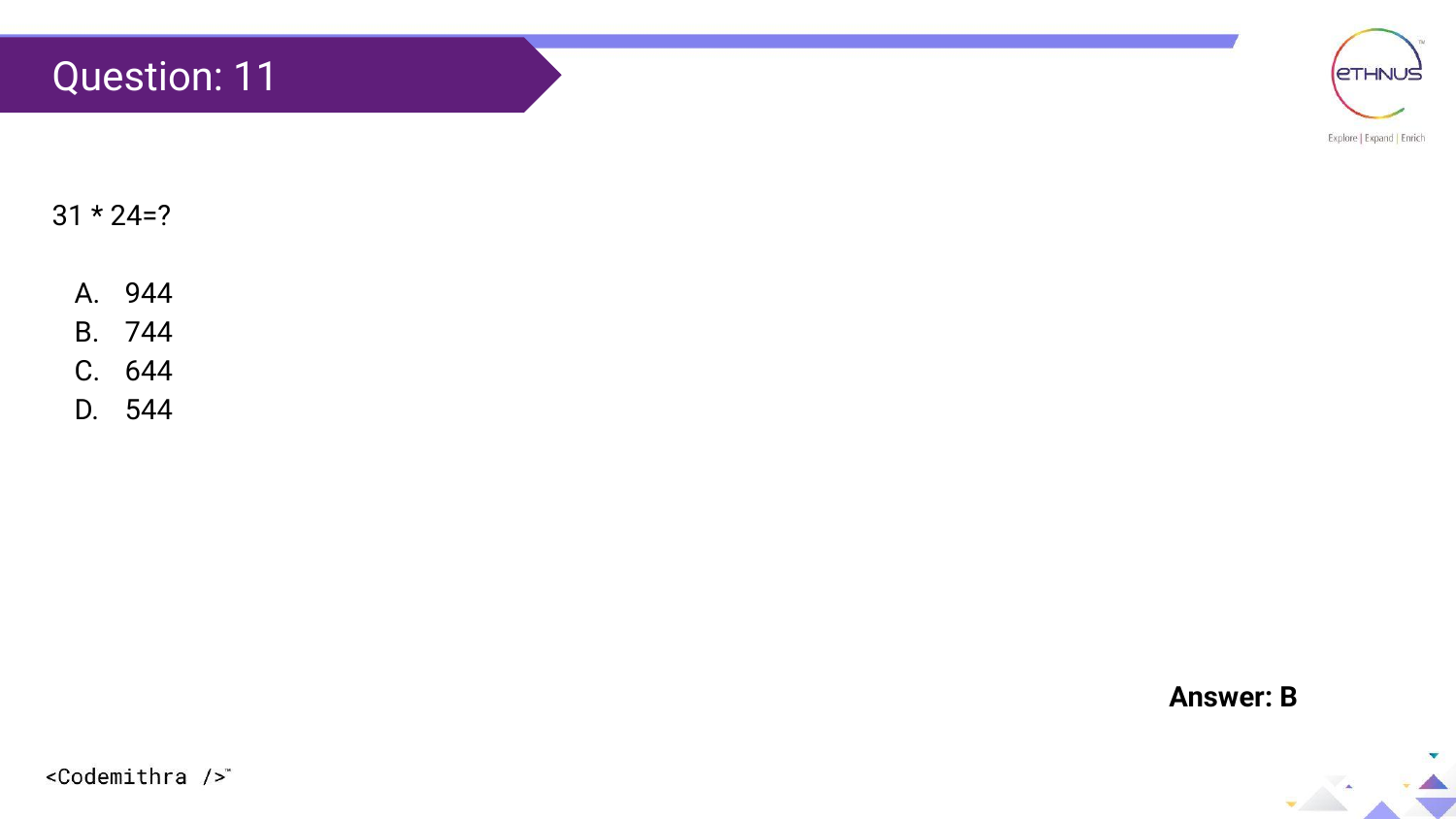

Question: 11

31 * 24=?

944
744
644
544
Answer: B